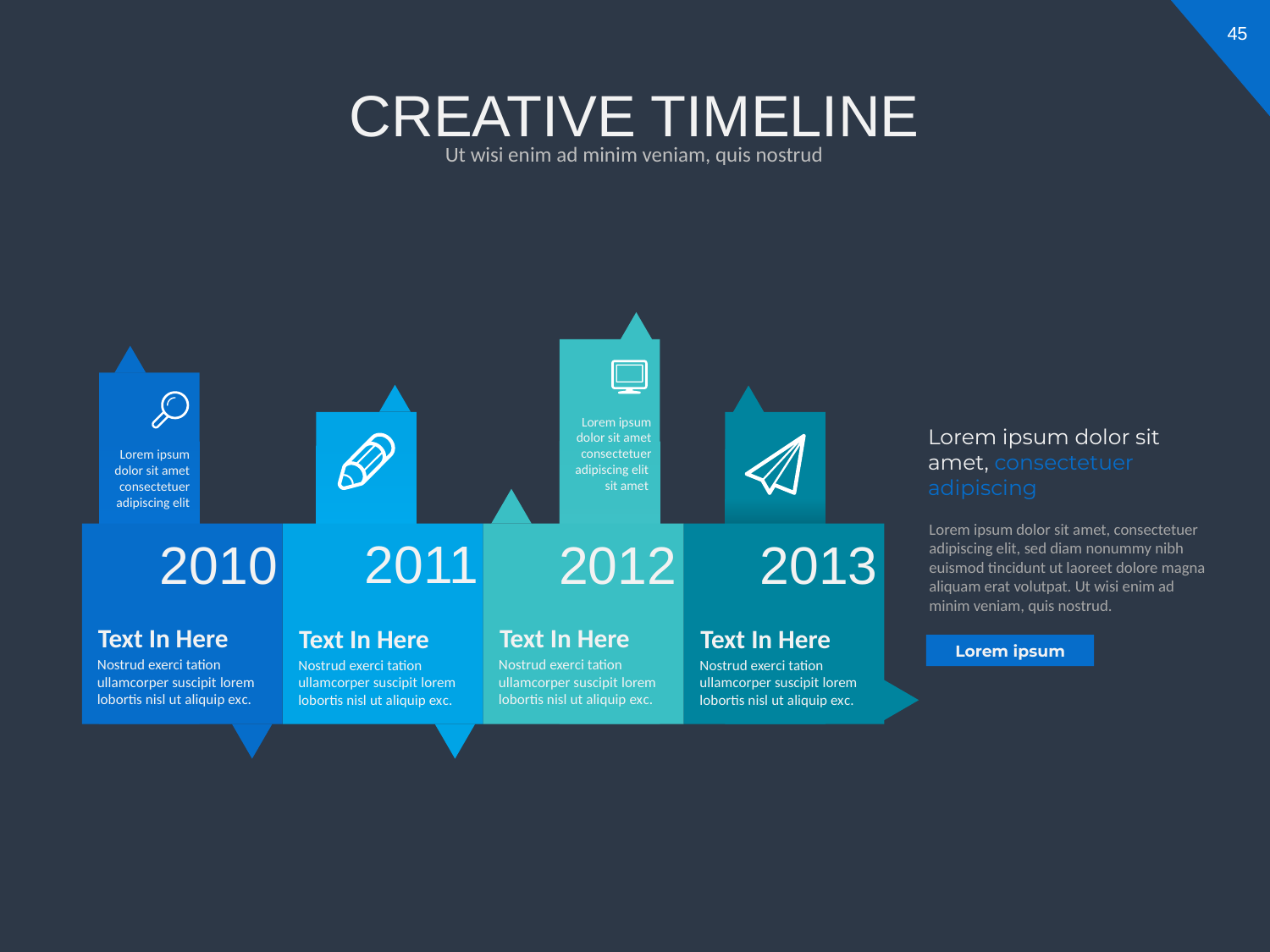

# CREATIVE TIMELINE
Ut wisi enim ad minim veniam, quis nostrud

Lorem ipsum dolor sit amet consectetuer adipiscing elit  sit amet
Lorem ipsum dolor sit amet, consectetuer adipiscing

Lorem ipsum dolor sit amet consectetuer adipiscing elit

Lorem ipsum dolor sit amet, consectetuer adipiscing elit, sed diam nonummy nibh euismod tincidunt ut laoreet dolore magna aliquam erat volutpat. Ut wisi enim ad minim veniam, quis nostrud.
2011
2012
2010
2013
Text In Here
Text In Here
Text In Here
Text In Here
Lorem ipsum
Nostrud exerci tation ullamcorper suscipit lorem lobortis nisl ut aliquip exc.
Nostrud exerci tation ullamcorper suscipit lorem lobortis nisl ut aliquip exc.
Nostrud exerci tation ullamcorper suscipit lorem lobortis nisl ut aliquip exc.
Nostrud exerci tation ullamcorper suscipit lorem lobortis nisl ut aliquip exc.